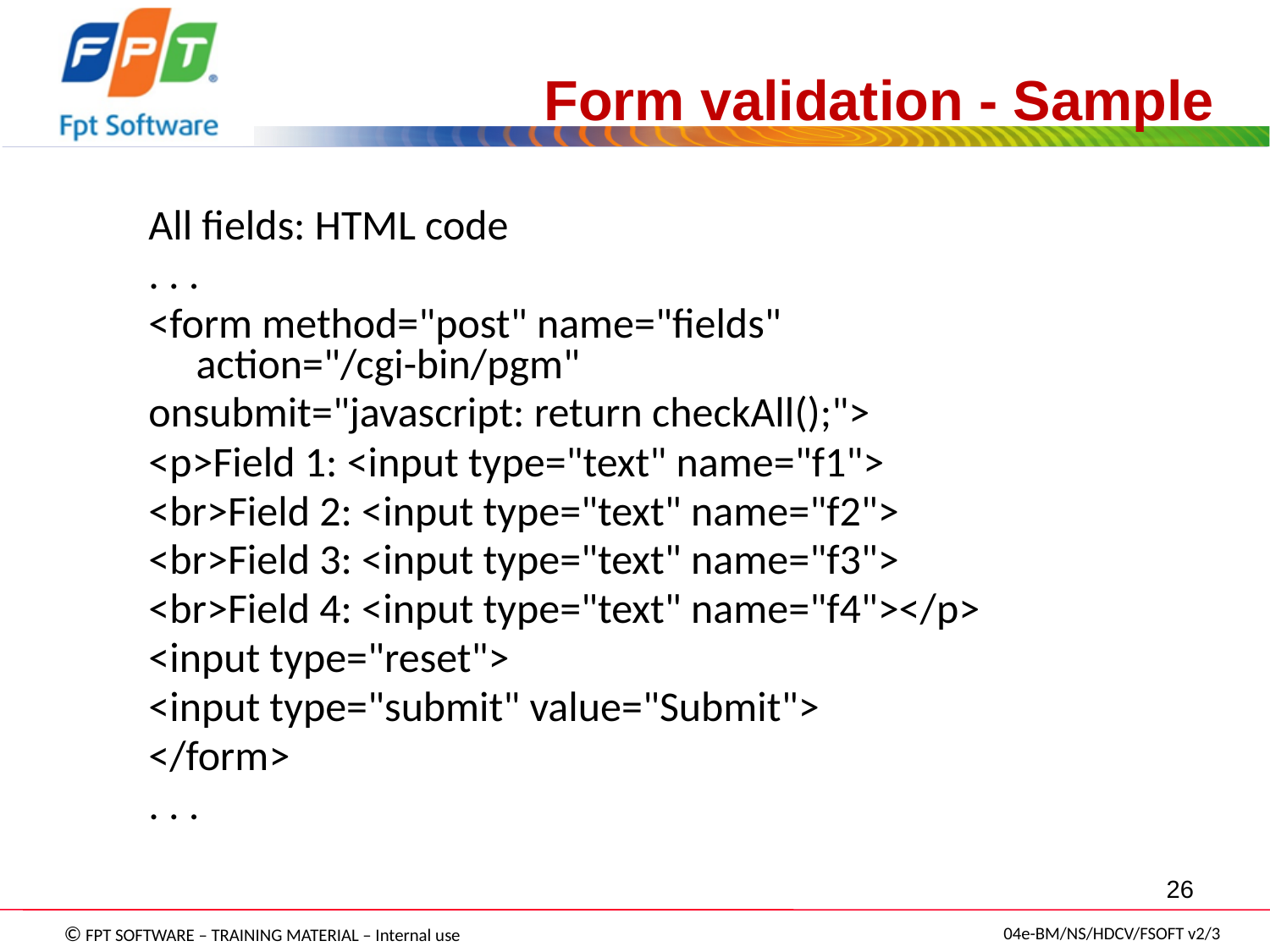

Form validation - Sample
All fields: HTML code
. . .
<form method="post" name="fields" action="/cgi-bin/pgm"
onsubmit="javascript: return checkAll();">
<p>Field 1: <input type="text" name="f1">
<br>Field 2: <input type="text" name="f2">
<br>Field 3: <input type="text" name="f3">
<br>Field 4: <input type="text" name="f4"></p>
<input type="reset">
<input type="submit" value="Submit">
</form>
. . .
26